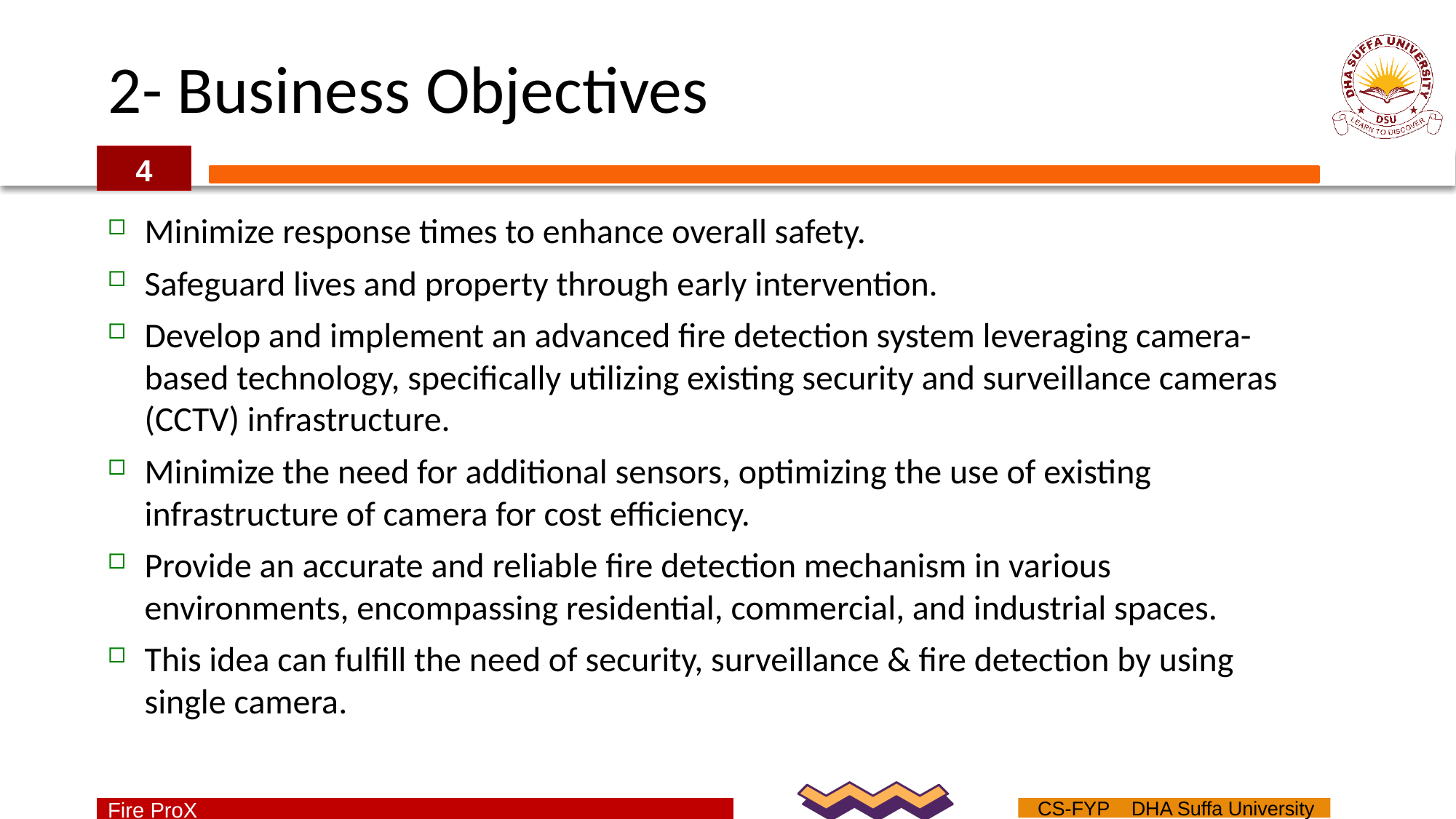

# 2- Business Objectives
4
Minimize response times to enhance overall safety.
Safeguard lives and property through early intervention.
Develop and implement an advanced fire detection system leveraging camera-based technology, specifically utilizing existing security and surveillance cameras (CCTV) infrastructure.
Minimize the need for additional sensors, optimizing the use of existing infrastructure of camera for cost efficiency.
Provide an accurate and reliable fire detection mechanism in various environments, encompassing residential, commercial, and industrial spaces.
This idea can fulfill the need of security, surveillance & fire detection by using single camera.

Fire ProX
CS-FYP    DHA Suffa University